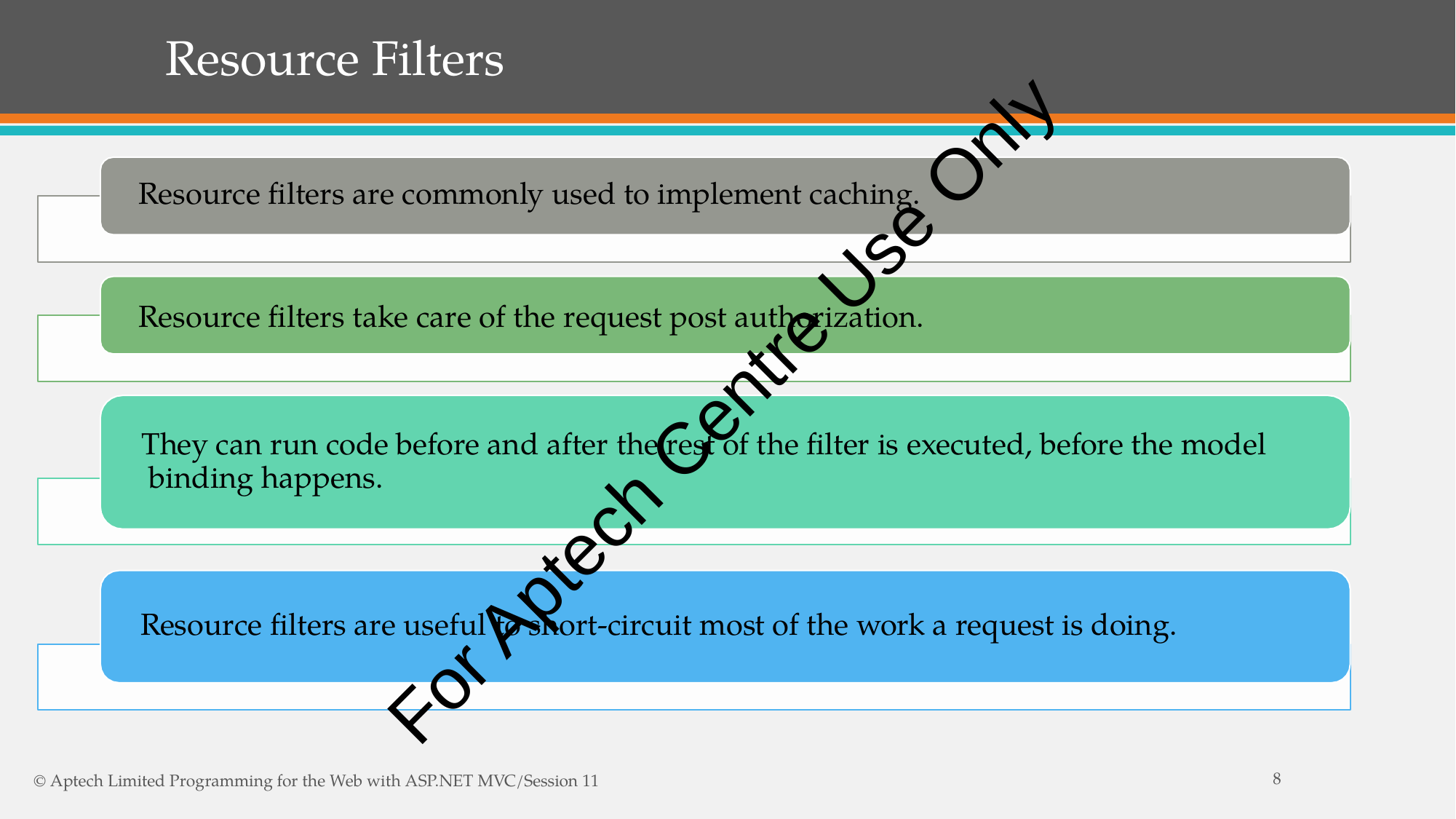

# Resource Filters

Resource filters are commonly used to implement caching.

Resource filters take care of the request post authorization.

For Aptech Centre Use Only

They can run code before and after the rest of the filter is executed, before the model  binding happens.

Resource filters are useful to short-circuit most of the work a request is doing.

8
© Aptech Limited Programming for the Web with ASP.NET MVC/Session 11